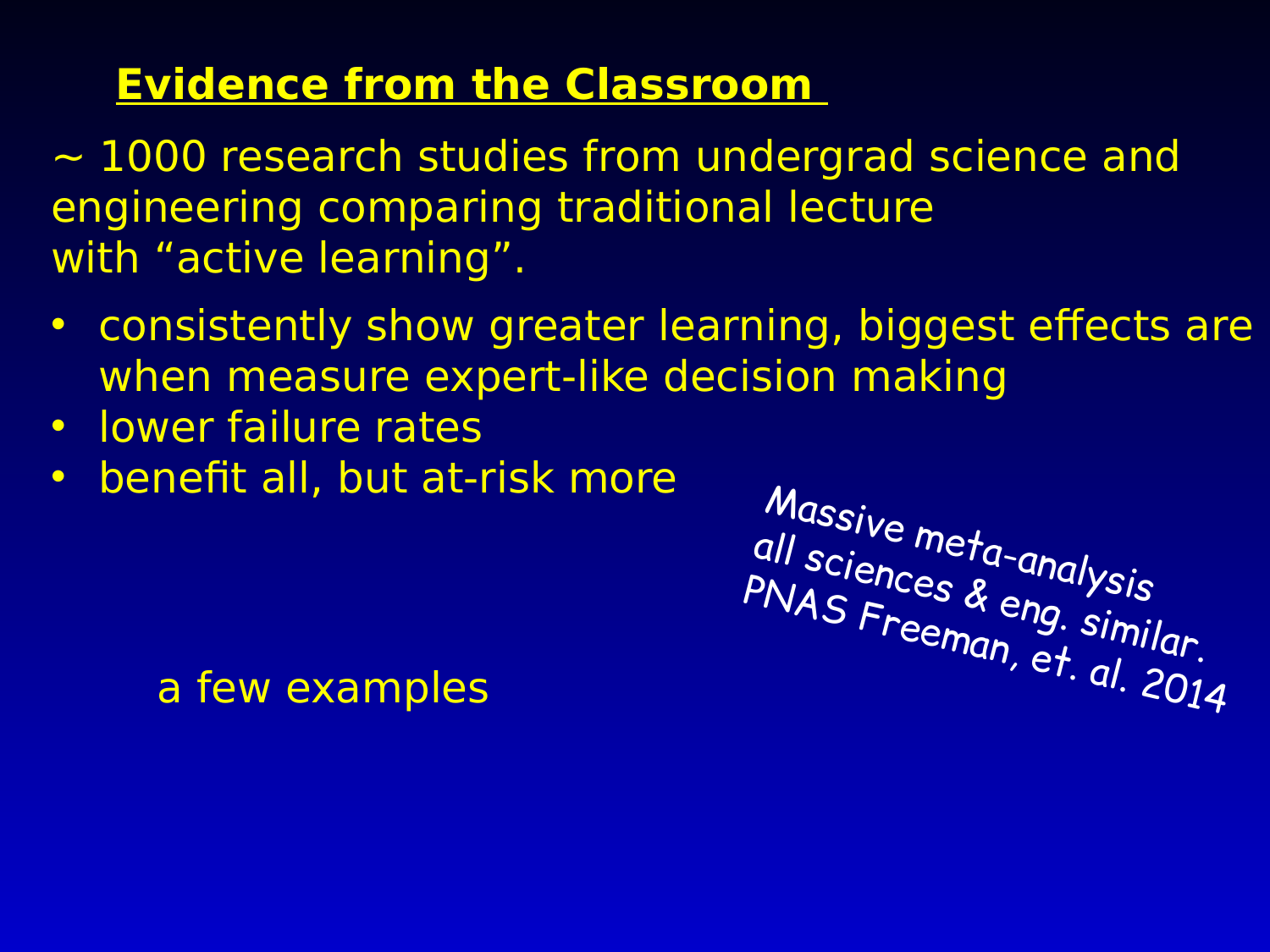

Evidence from the Classroom

~ 1000 research studies from undergrad science and engineering comparing traditional lecture
with “active learning”.

consistently show greater learning, biggest effects are when measure expert-like decision making
lower failure rates
benefit all, but at-risk more
Massive meta-analysis
all sciences & eng. similar.
PNAS Freeman, et. al. 2014
a few examples